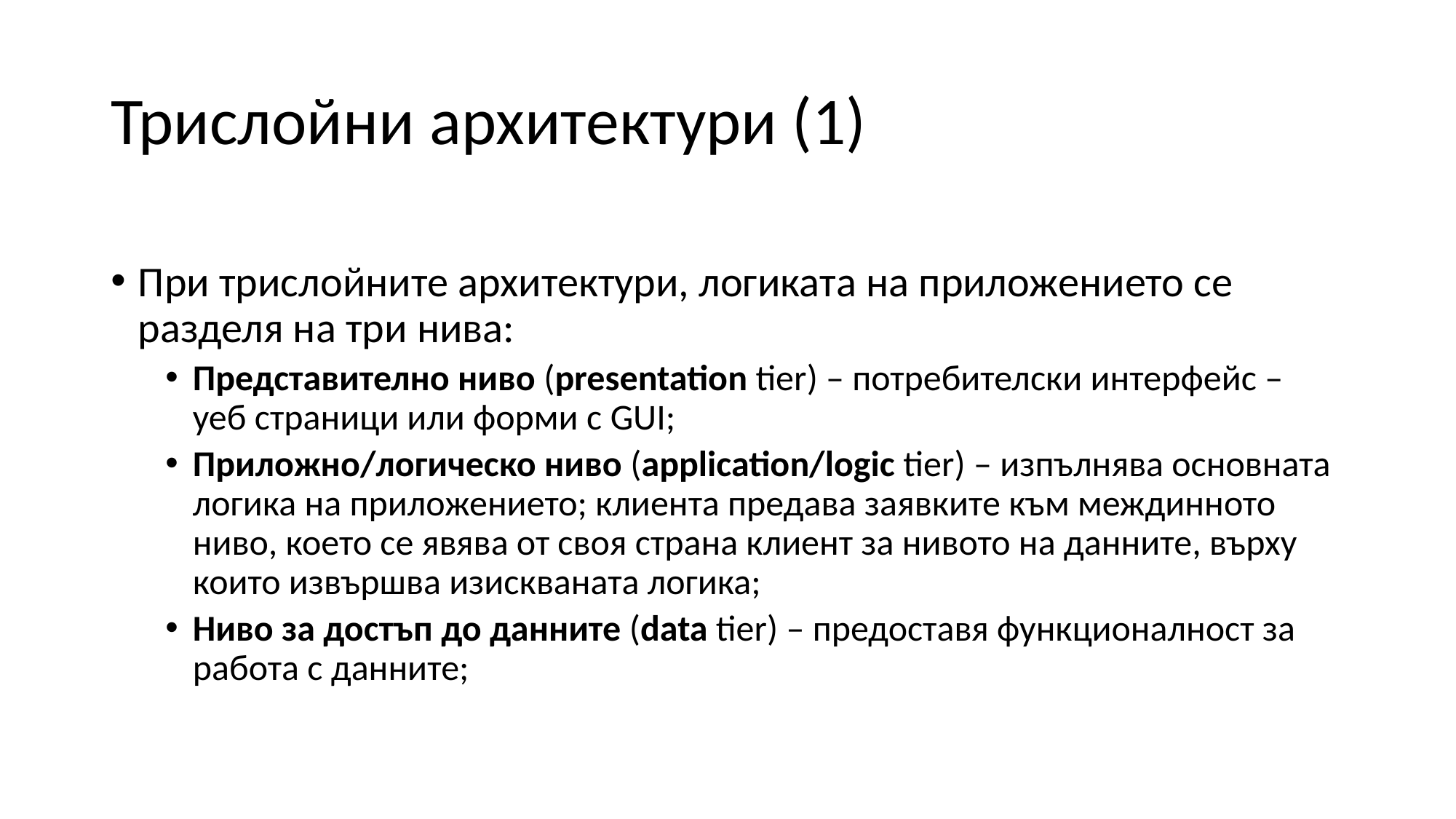

# Трислойни архитектури (1)
При трислойните архитектури, логиката на приложението се разделя на три нива:
Представително ниво (presentation tier) – потребителски интерфейс – уеб страници или форми с GUI;
Приложно/логическо ниво (application/logic tier) – изпълнява основната логика на приложението; клиента предава заявките към междинното ниво, което се явява от своя страна клиент за нивото на данните, върху които извършва изискваната логика;
Ниво за достъп до данните (data tier) – предоставя функционалност за работа с данните;